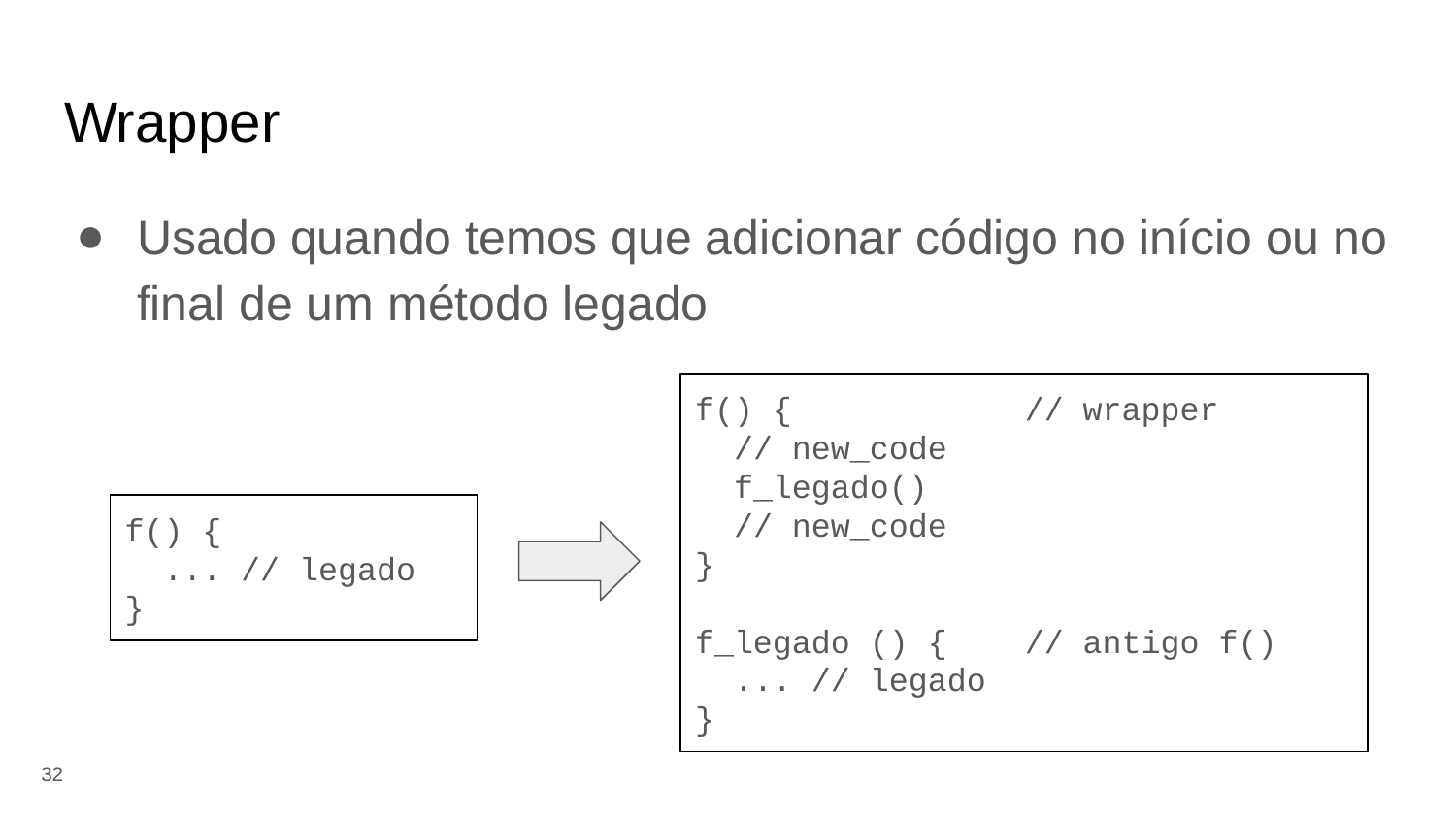

# Wrapper
Usado quando temos que adicionar código no início ou no final de um método legado

f() {            // wrapper
  // new_code
  f_legado()
  // new_code
}

f_legado () {    // antigo f()
  ... // legado
}
f() {
  ... // legado
}

32